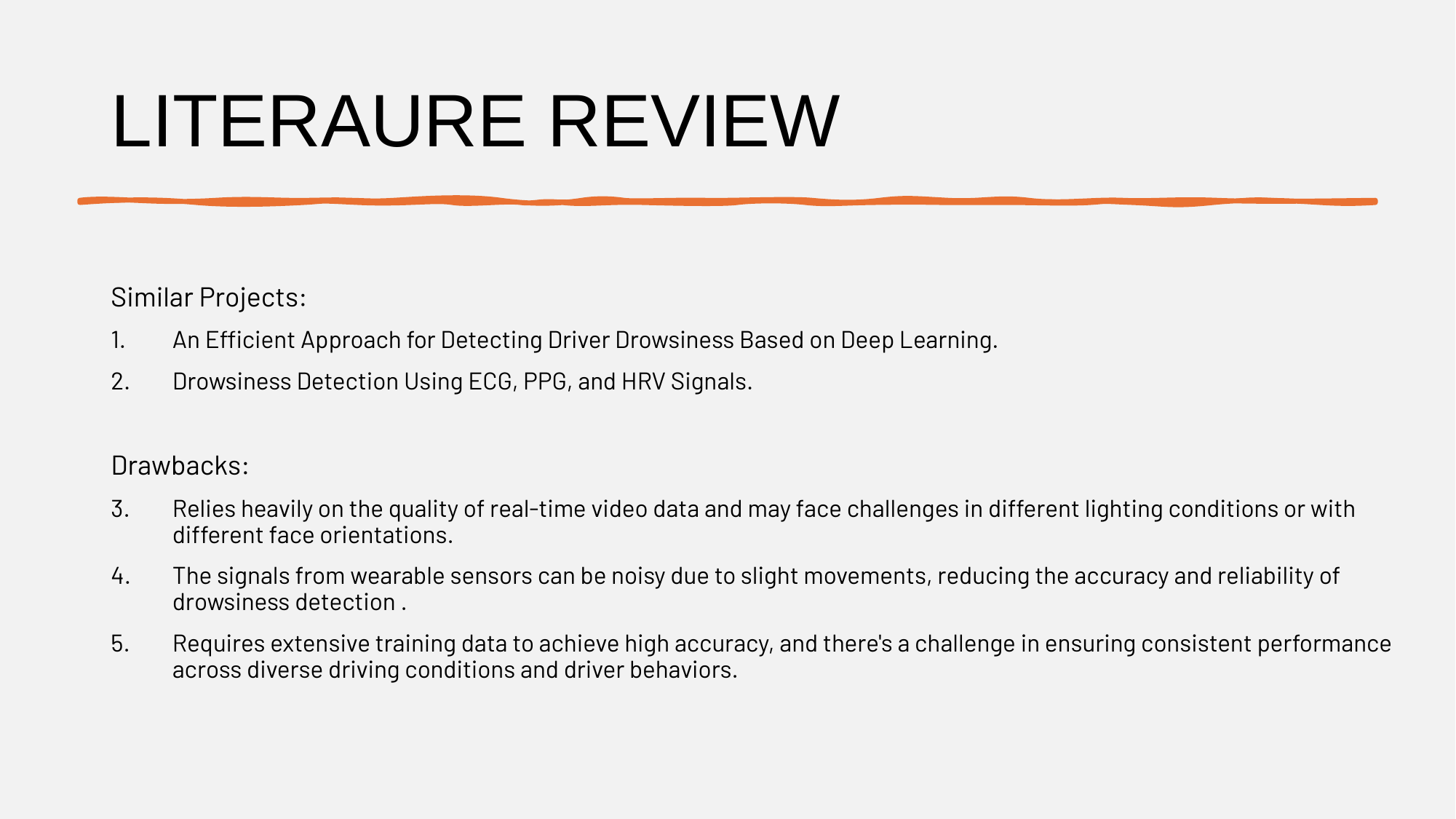

# LITERAURE REVIEW

Similar Projects:
An Efficient Approach for Detecting Driver Drowsiness Based on Deep Learning.
Drowsiness Detection Using ECG, PPG, and HRV Signals.

Drawbacks:
Relies heavily on the quality of real-time video data and may face challenges in different lighting conditions or with different face orientations.
The signals from wearable sensors can be noisy due to slight movements, reducing the accuracy and reliability of drowsiness detection .
Requires extensive training data to achieve high accuracy, and there's a challenge in ensuring consistent performance across diverse driving conditions and driver behaviors.
13